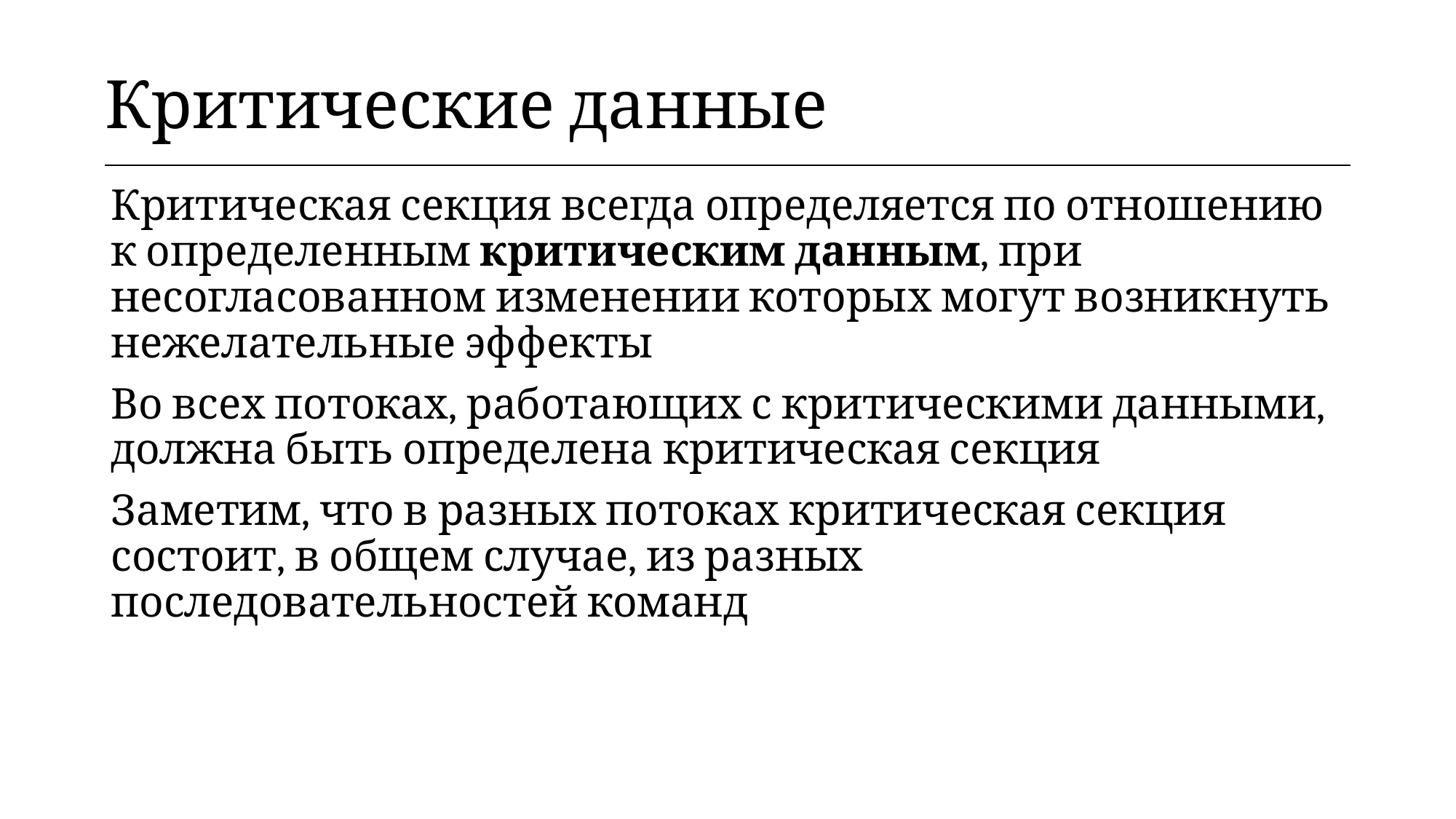

| Критические данные |
| --- |
Критическая секция всегда определяется по отношению к определенным критическим данным, при несогласованном изменении которых могут возникнуть нежелательные эффекты
Во всех потоках, работающих с критическими данными, должна быть определена критическая секция
Заметим, что в разных потоках критическая секция состоит, в общем случае, из разных последовательностей команд